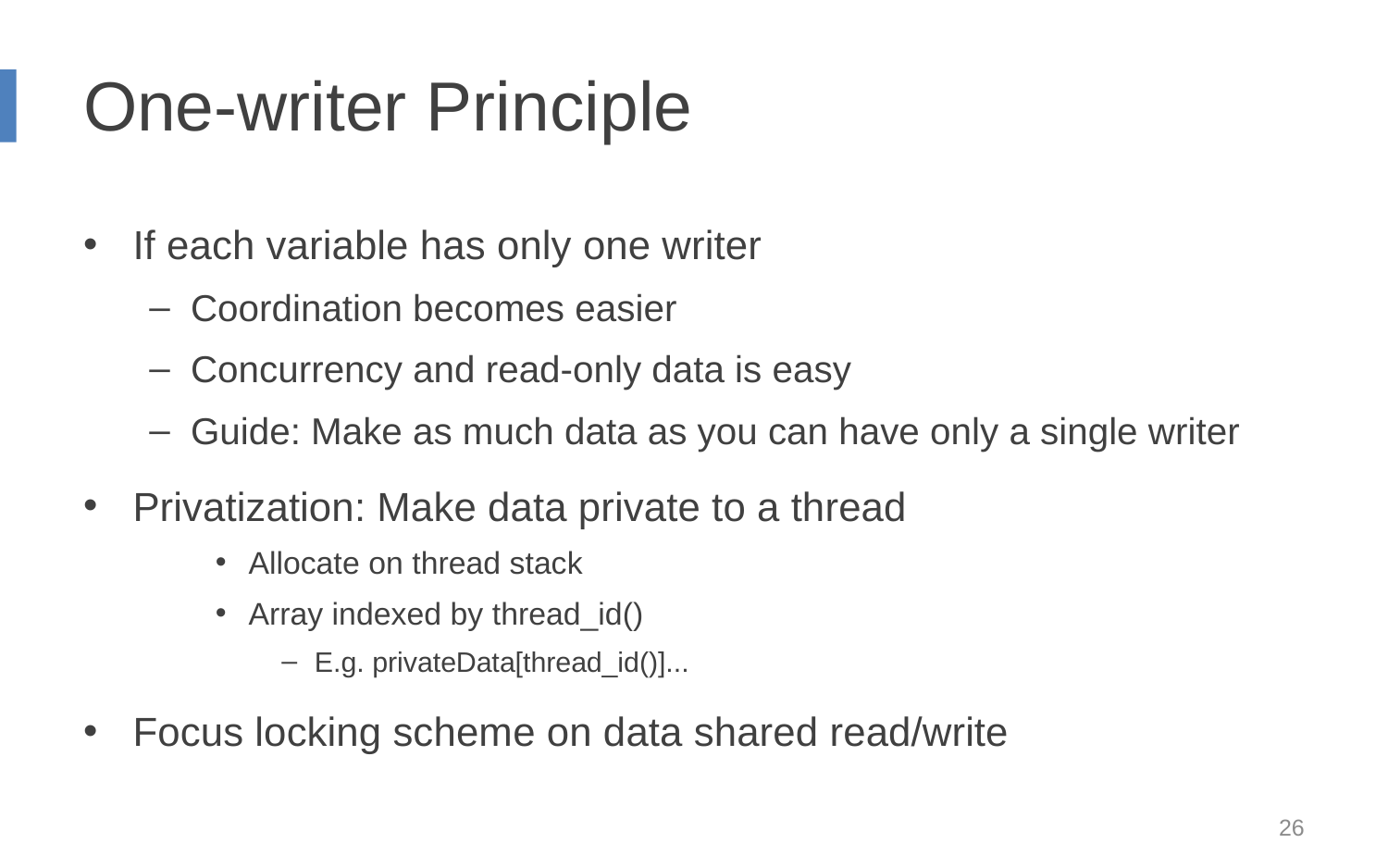

# One-writer Principle
If each variable has only one writer
Coordination becomes easier
Concurrency and read-only data is easy
Guide: Make as much data as you can have only a single writer
Privatization: Make data private to a thread
Allocate on thread stack
Array indexed by thread_id()
E.g. privateData[thread_id()]...
Focus locking scheme on data shared read/write

26